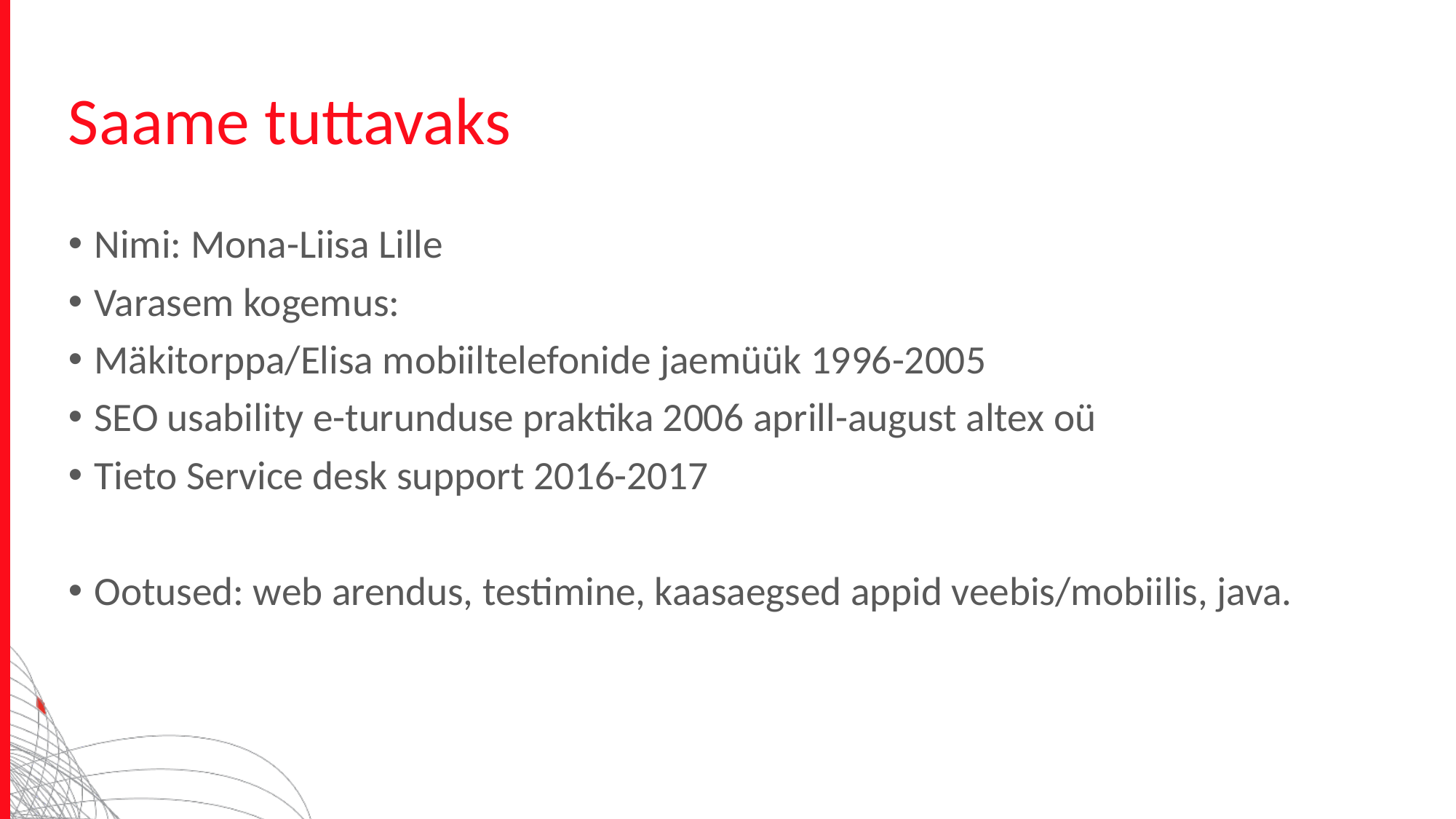

# Saame tuttavaks
Nimi: Mona-Liisa Lille
Varasem kogemus:
Mäkitorppa/Elisa mobiiltelefonide jaemüük 1996-2005
SEO usability e-turunduse praktika 2006 aprill-august altex oü
Tieto Service desk support 2016-2017

Ootused: web arendus, testimine, kaasaegsed appid veebis/mobiilis, java.